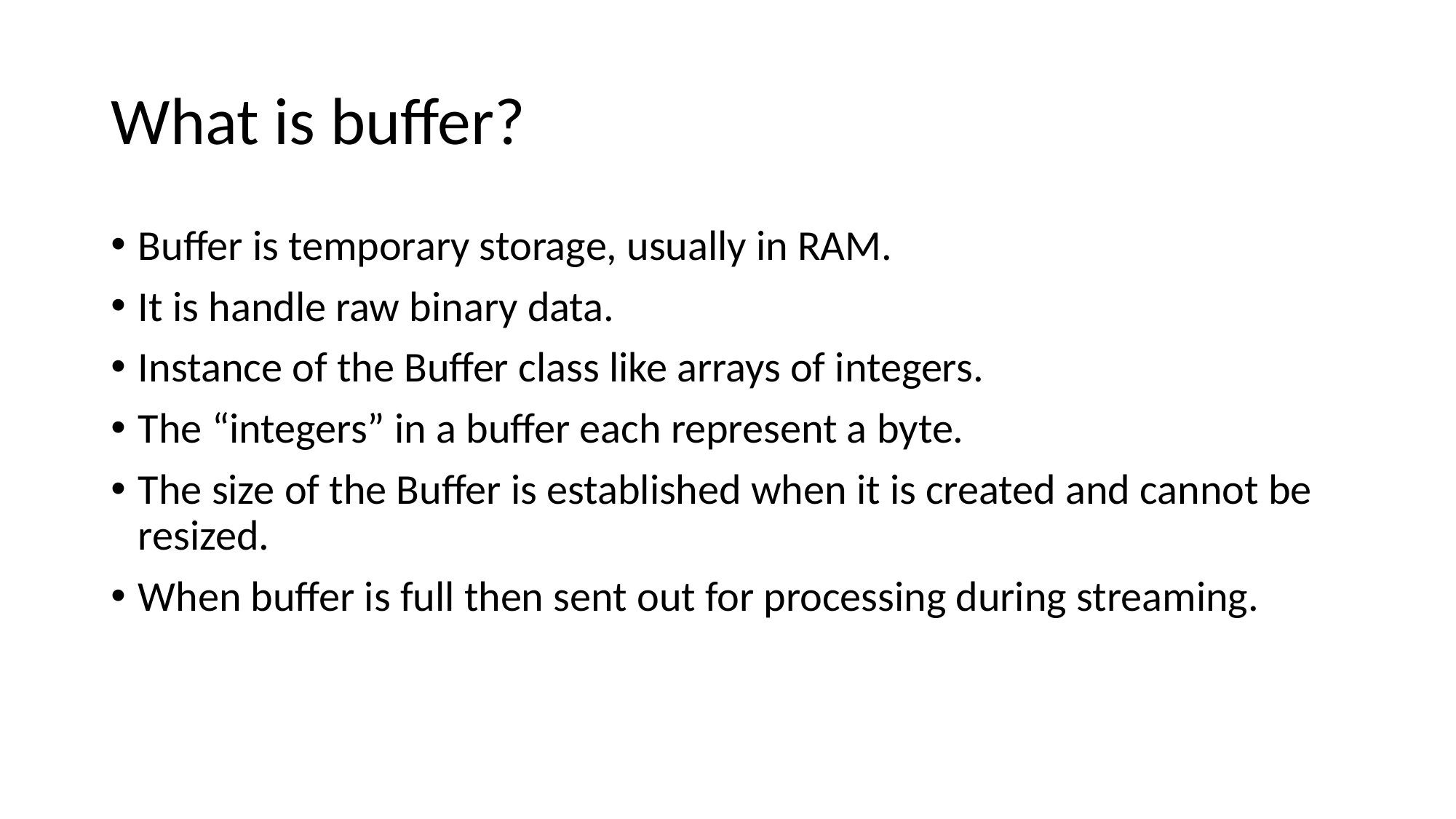

# What is buffer?
Buffer is temporary storage, usually in RAM.
It is handle raw binary data.
Instance of the Buffer class like arrays of integers.
The “integers” in a buffer each represent a byte.
The size of the Buffer is established when it is created and cannot be resized.
When buffer is full then sent out for processing during streaming.